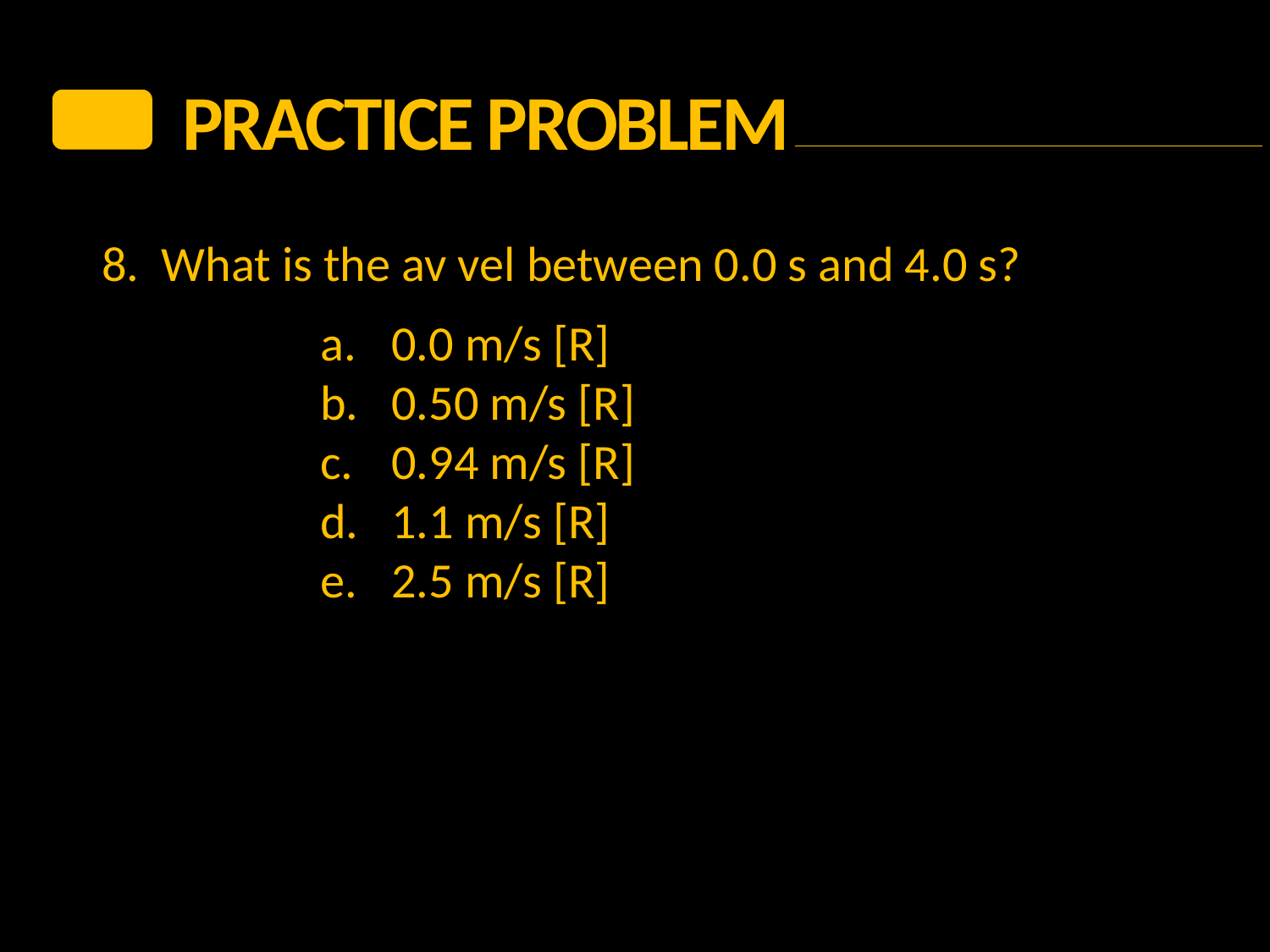

PRACTICE Problem

8.  What is the av vel between 0.0 s and 4.0 s?
0.0 m/s [R]
0.50 m/s [R]
0.94 m/s [R]
1.1 m/s [R]
2.5 m/s [R]